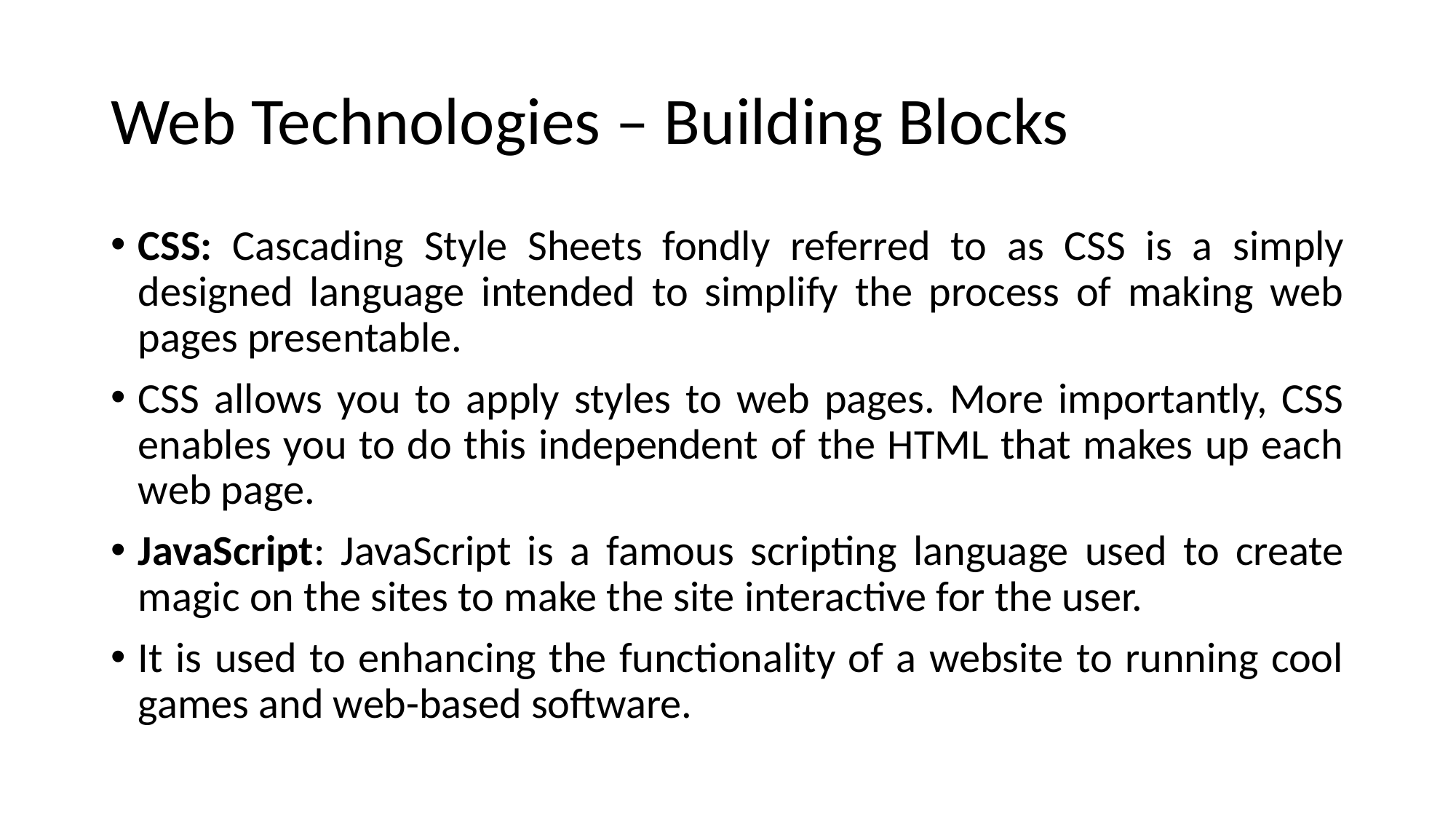

# Web Technologies – Building Blocks
CSS: Cascading Style Sheets fondly referred to as CSS is a simply designed language intended to simplify the process of making web pages presentable.
CSS allows you to apply styles to web pages. More importantly, CSS enables you to do this independent of the HTML that makes up each web page.
JavaScript: JavaScript is a famous scripting language used to create magic on the sites to make the site interactive for the user.
It is used to enhancing the functionality of a website to running cool games and web-based software.